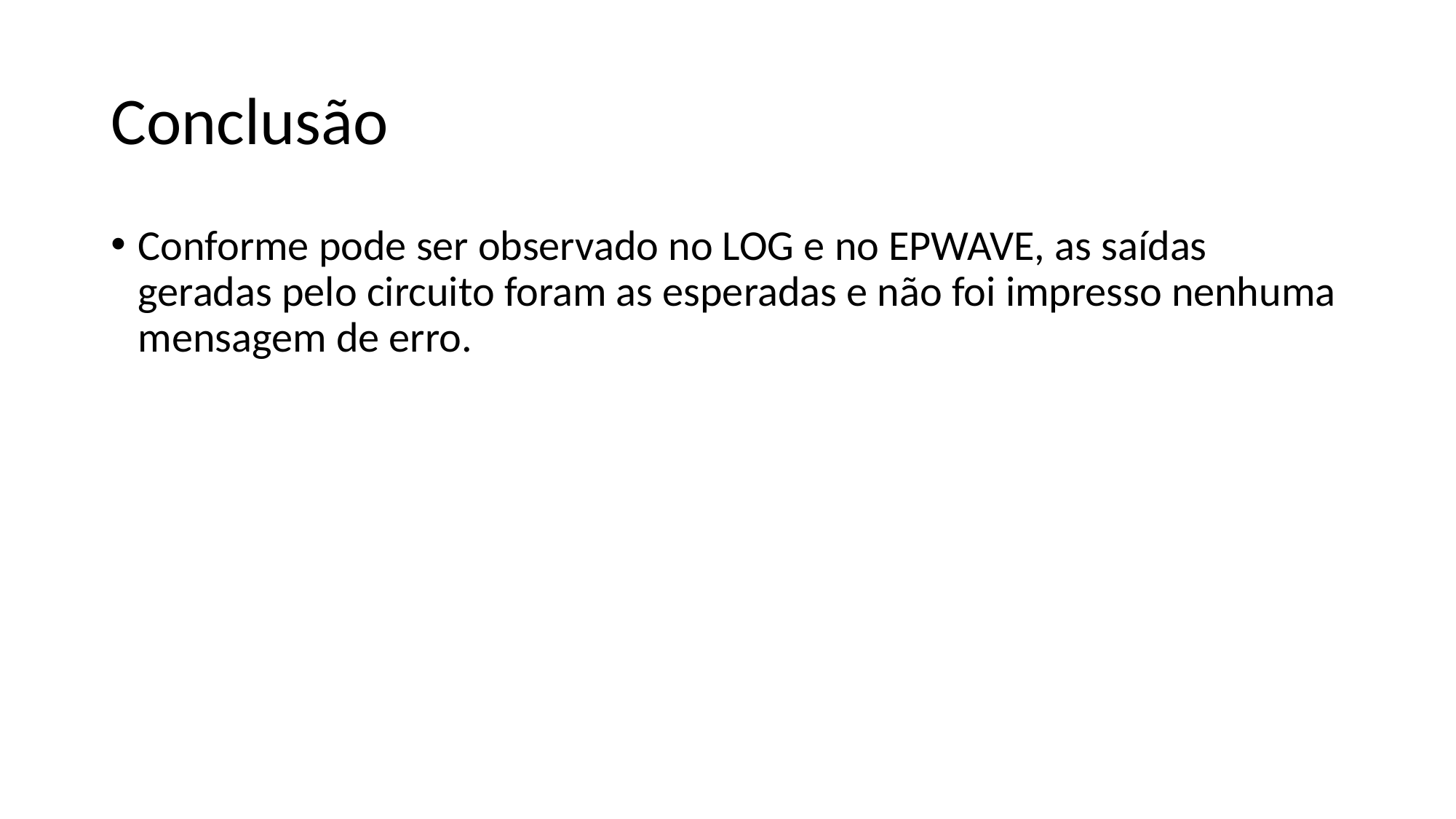

# Conclusão
Conforme pode ser observado no LOG e no EPWAVE, as saídas geradas pelo circuito foram as esperadas e não foi impresso nenhuma mensagem de erro.